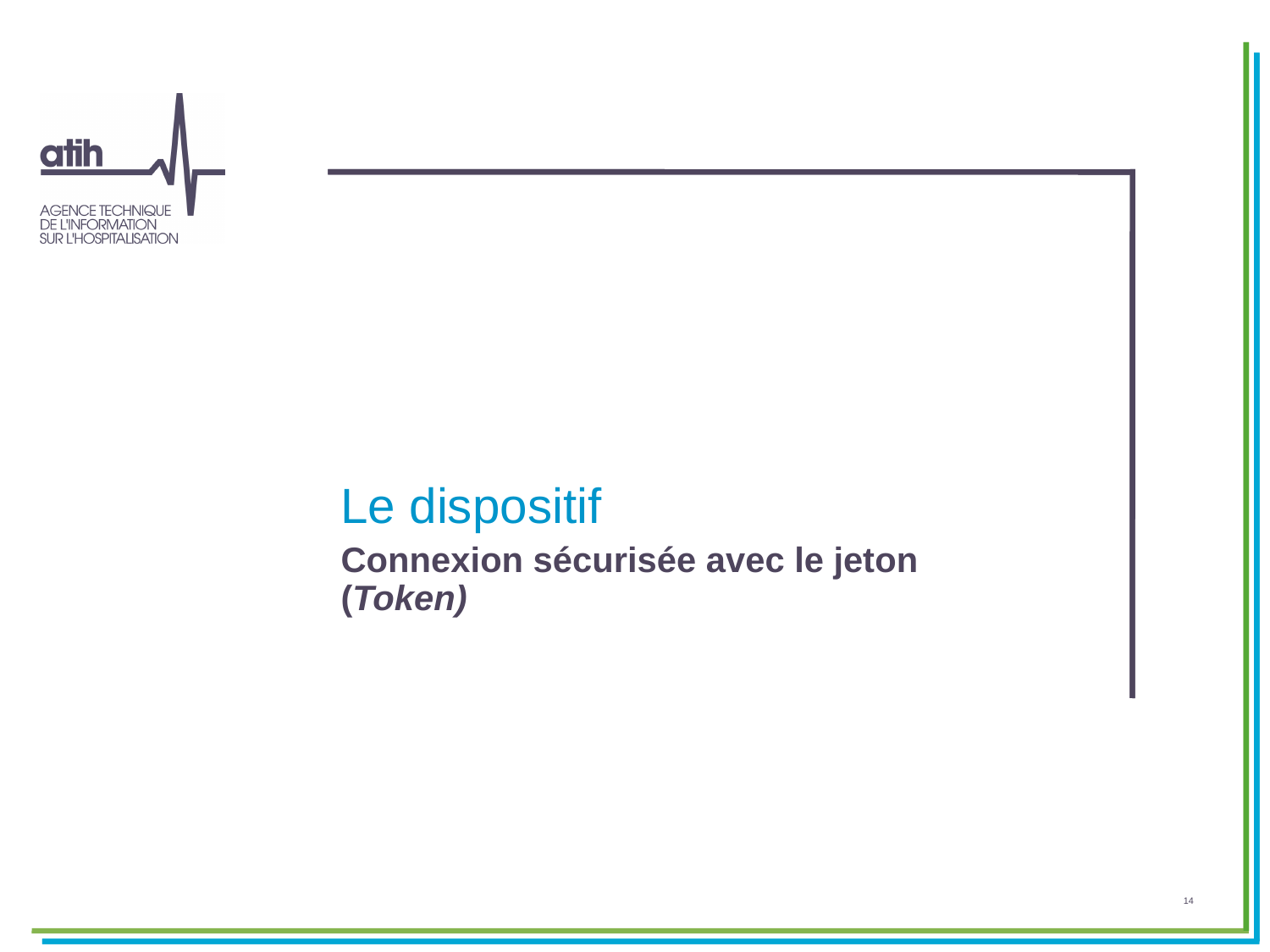

# Le dispositif
Connexion sécurisée avec le jeton (Token)
14